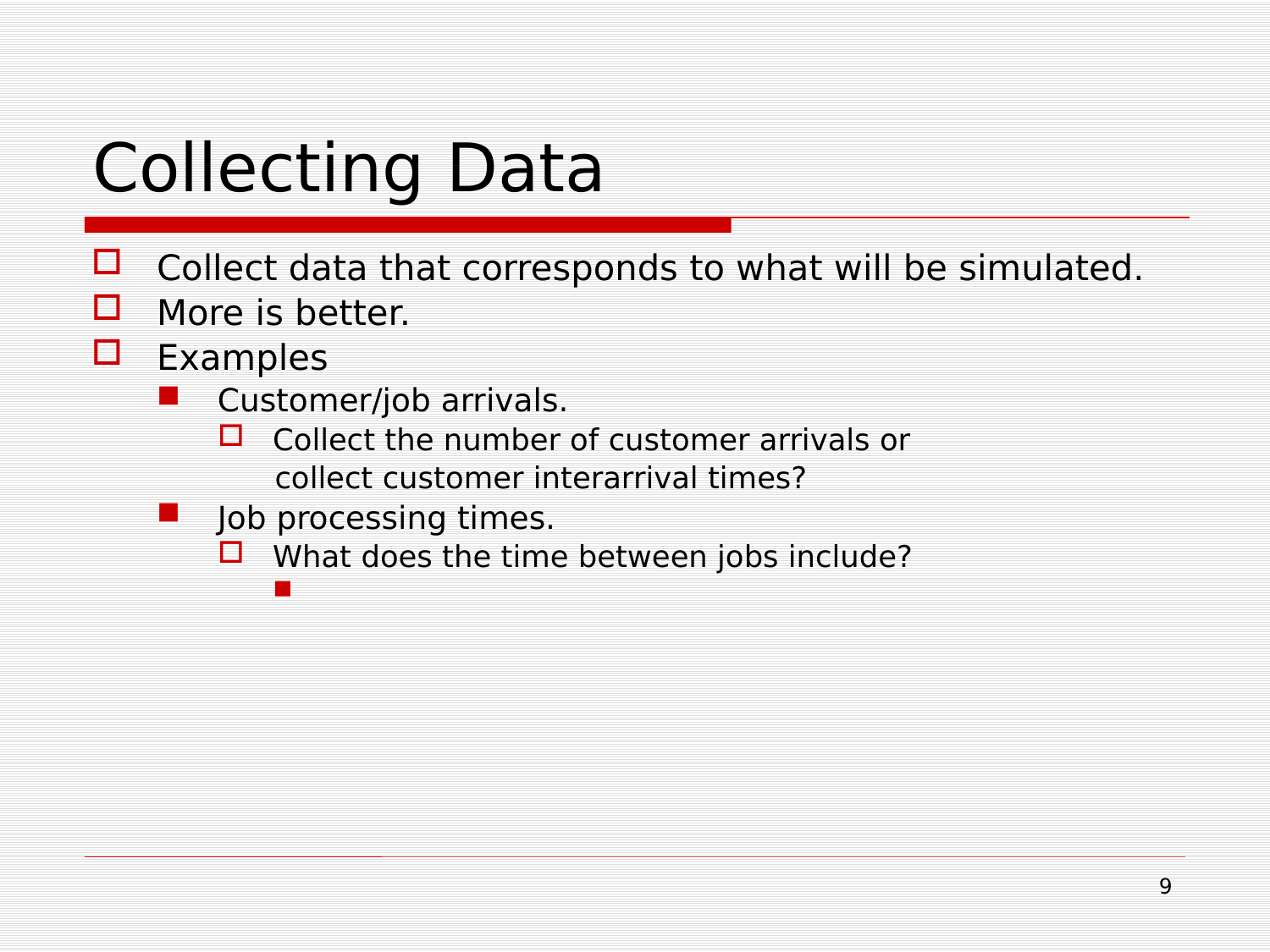

# Collecting Data
Collect data that corresponds to what will be simulated.
More is better.
Examples
Customer/job arrivals.
Collect the number of customer arrivals or
      collect customer interarrival times?
Job processing times.
What does the time between jobs include?

9